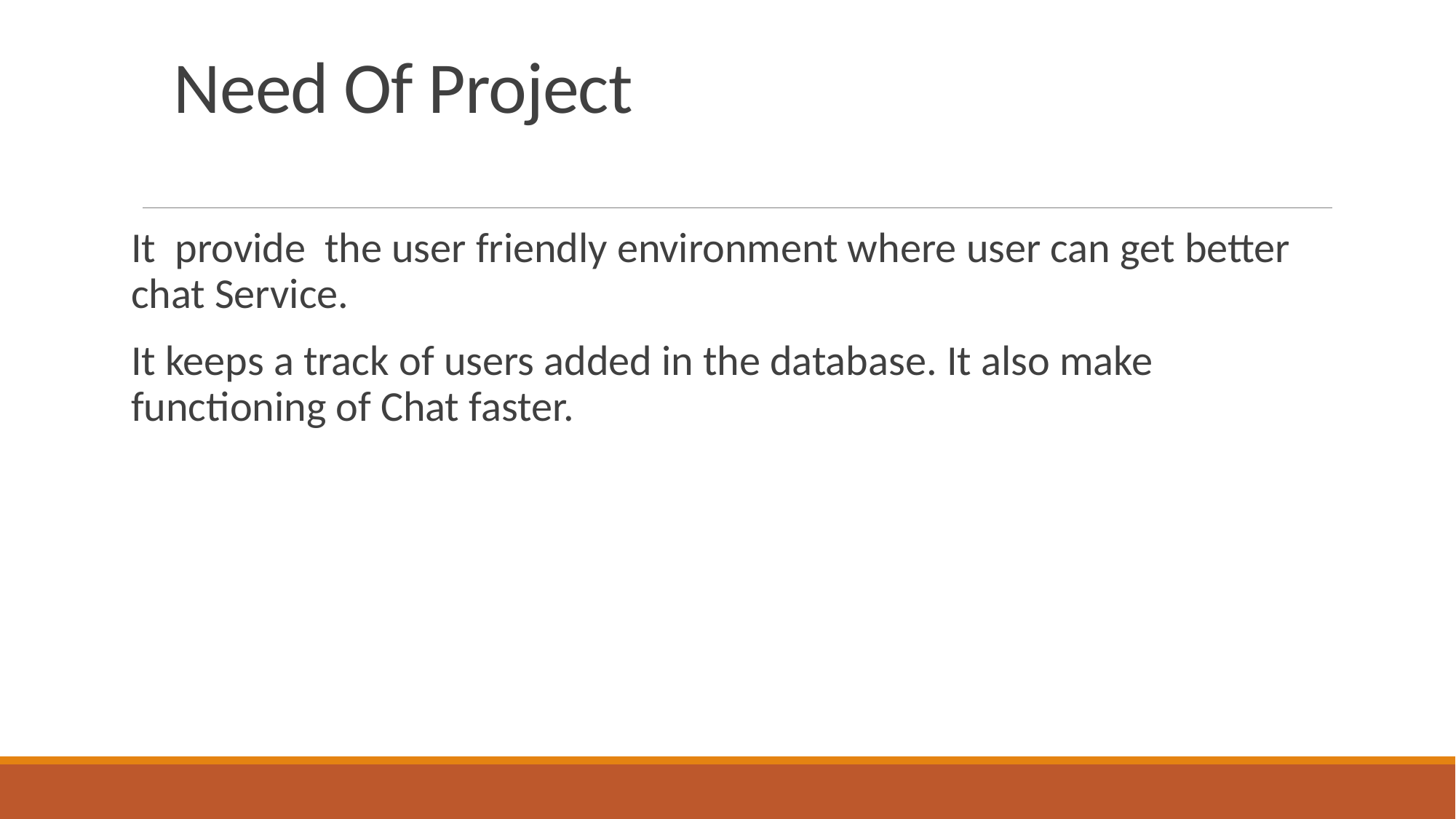

# Need Of Project
It  provide  the user friendly environment where user can get better chat Service.
It keeps a track of users added in the database. It also make functioning of Chat faster.